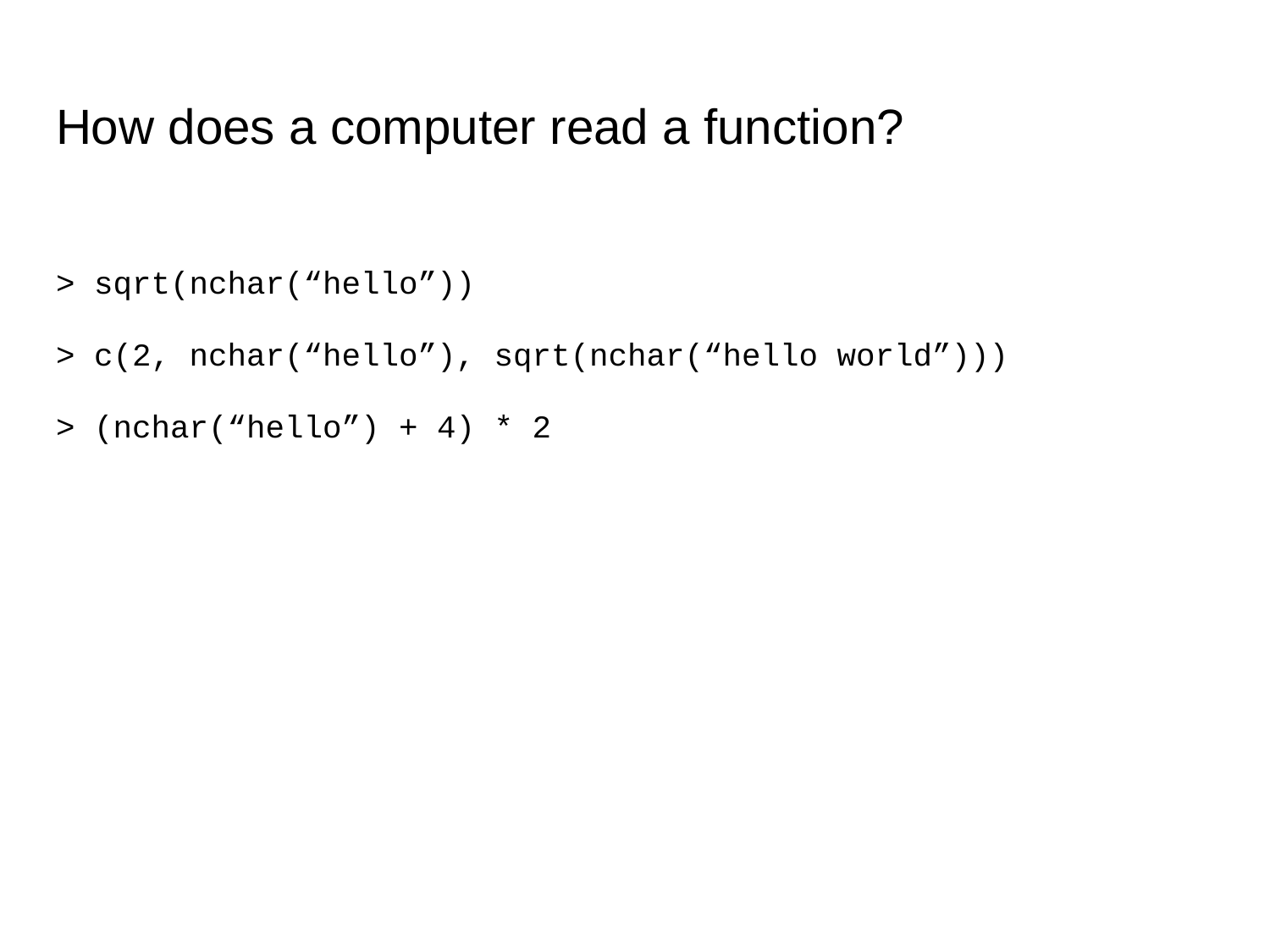

# How does a computer read a function?

> sqrt(nchar(“hello”))
> c(2, nchar(“hello”), sqrt(nchar(“hello world”)))
> (nchar(“hello”) + 4) * 2